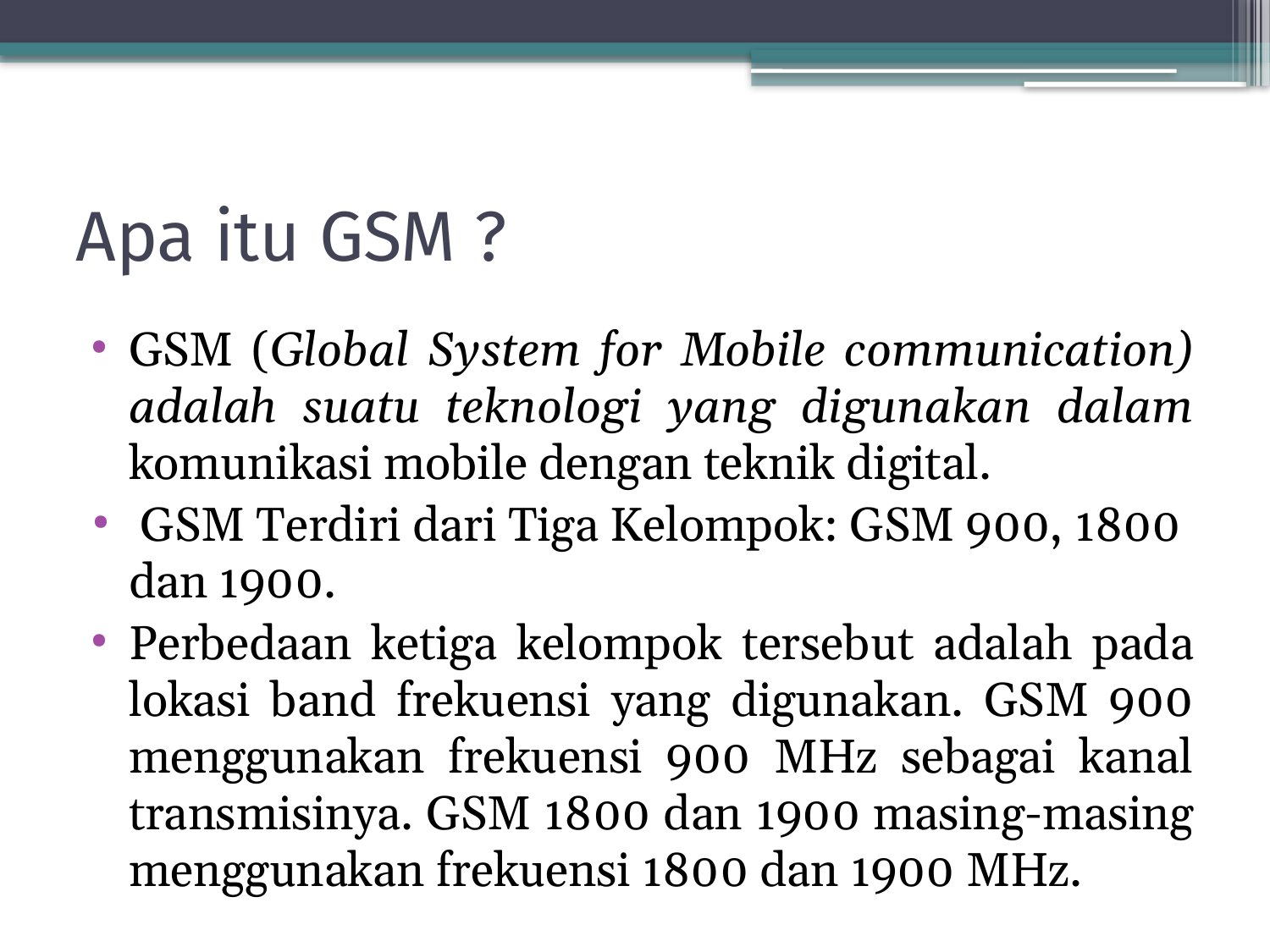

# Apa itu GSM ?
GSM (Global System for Mobile communication) adalah suatu teknologi yang digunakan dalam komunikasi mobile dengan teknik digital.
 GSM Terdiri dari Tiga Kelompok: GSM 900, 1800 dan 1900.
Perbedaan ketiga kelompok tersebut adalah pada lokasi band frekuensi yang digunakan. GSM 900 menggunakan frekuensi 900 MHz sebagai kanal transmisinya. GSM 1800 dan 1900 masing-masing menggunakan frekuensi 1800 dan 1900 MHz.